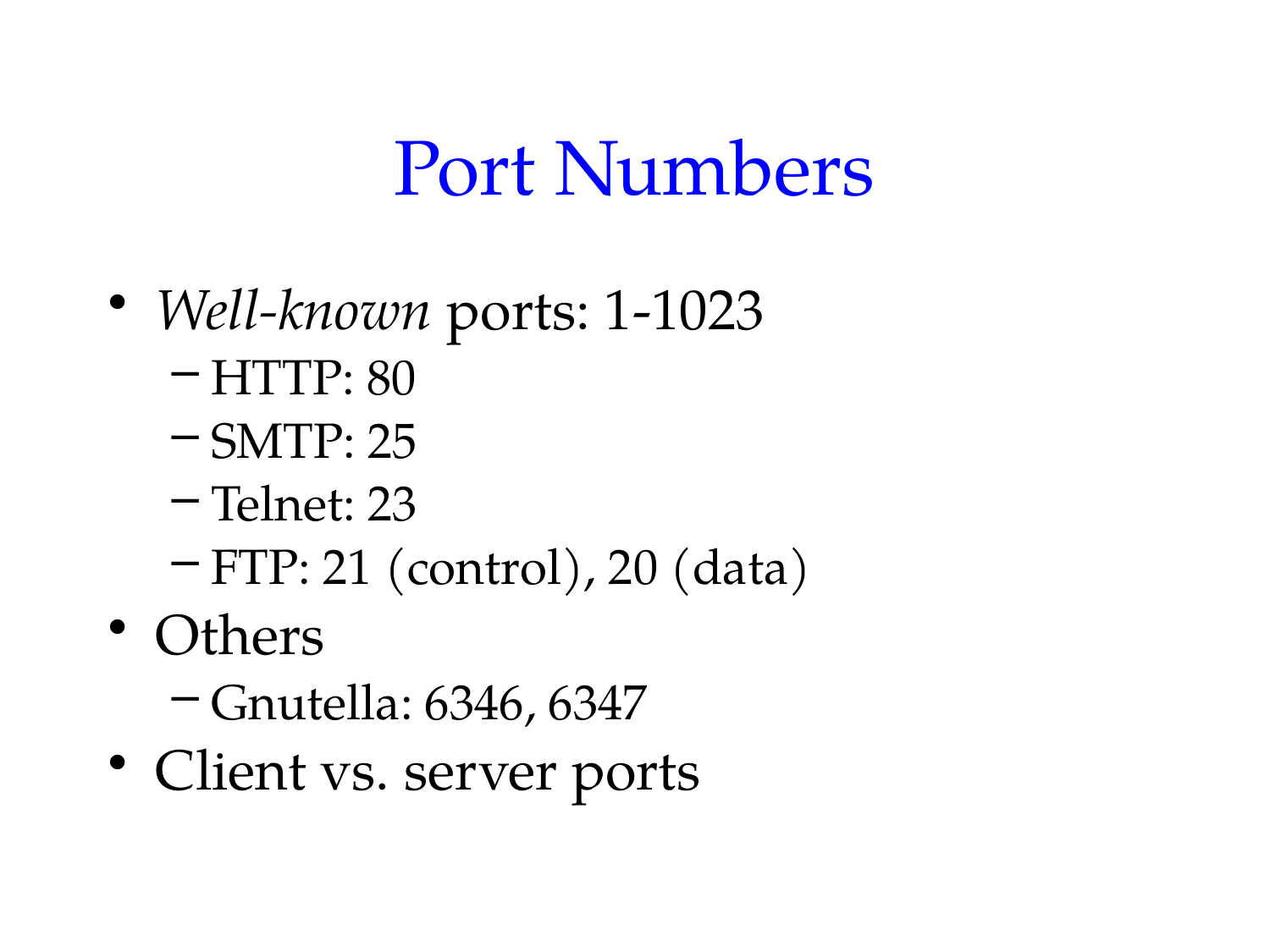

# Port Numbers
Well-known ports: 1-1023
HTTP: 80
SMTP: 25
Telnet: 23
FTP: 21 (control), 20 (data)
Others
Gnutella: 6346, 6347
Client vs. server ports